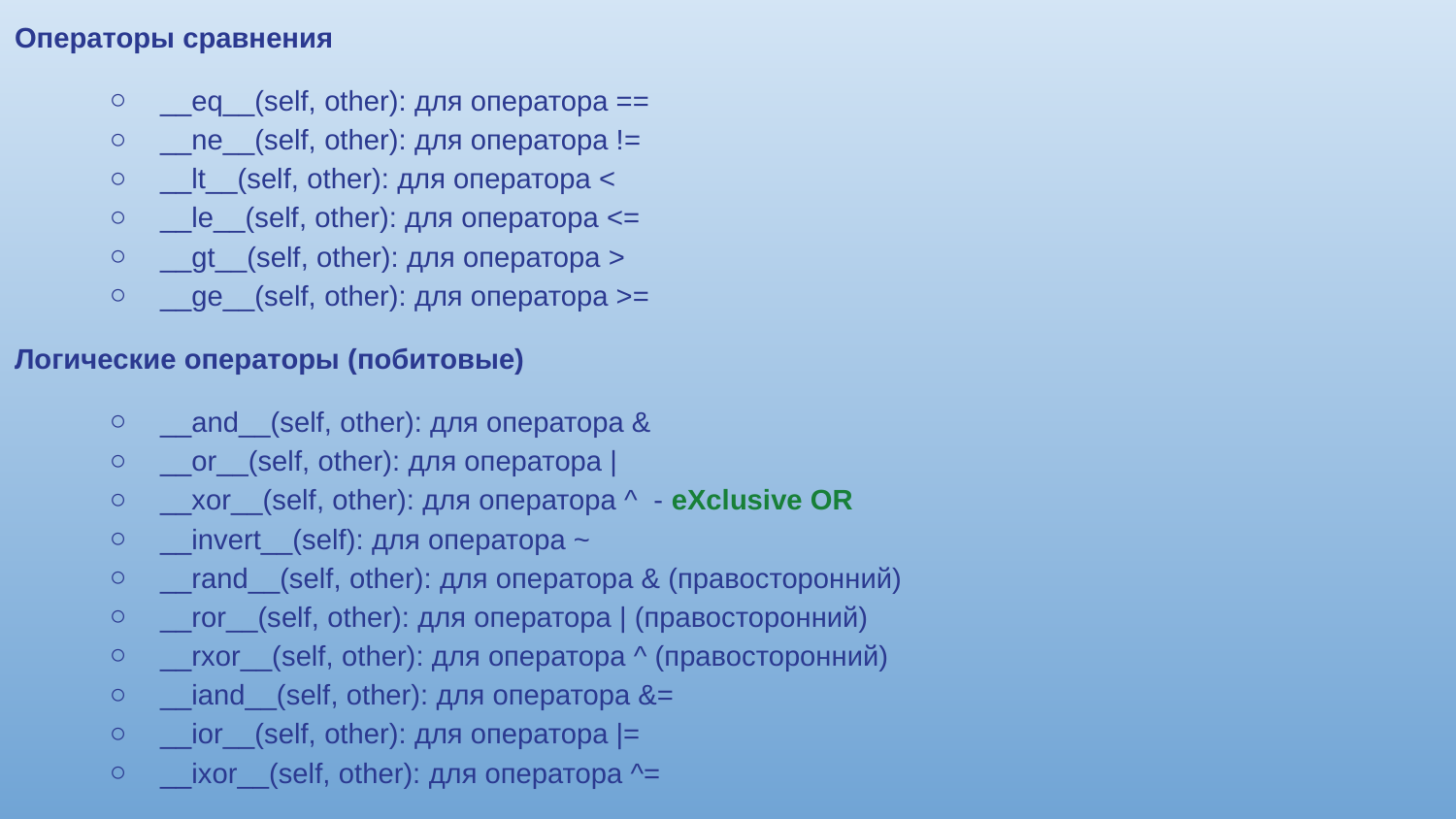

Операторы сравнения
__eq__(self, other): для оператора ==
__ne__(self, other): для оператора !=
__lt__(self, other): для оператора <
__le__(self, other): для оператора <=
__gt__(self, other): для оператора >
__ge__(self, other): для оператора >=
Логические операторы (побитовые)
__and__(self, other): для оператора &
__or__(self, other): для оператора |
__xor__(self, other): для оператора ^  - eXclusive OR
__invert__(self): для оператора ~
__rand__(self, other): для оператора & (правосторонний)
__ror__(self, other): для оператора | (правосторонний)
__rxor__(self, other): для оператора ^ (правосторонний)
__iand__(self, other): для оператора &=
__ior__(self, other): для оператора |=
__ixor__(self, other): для оператора ^=